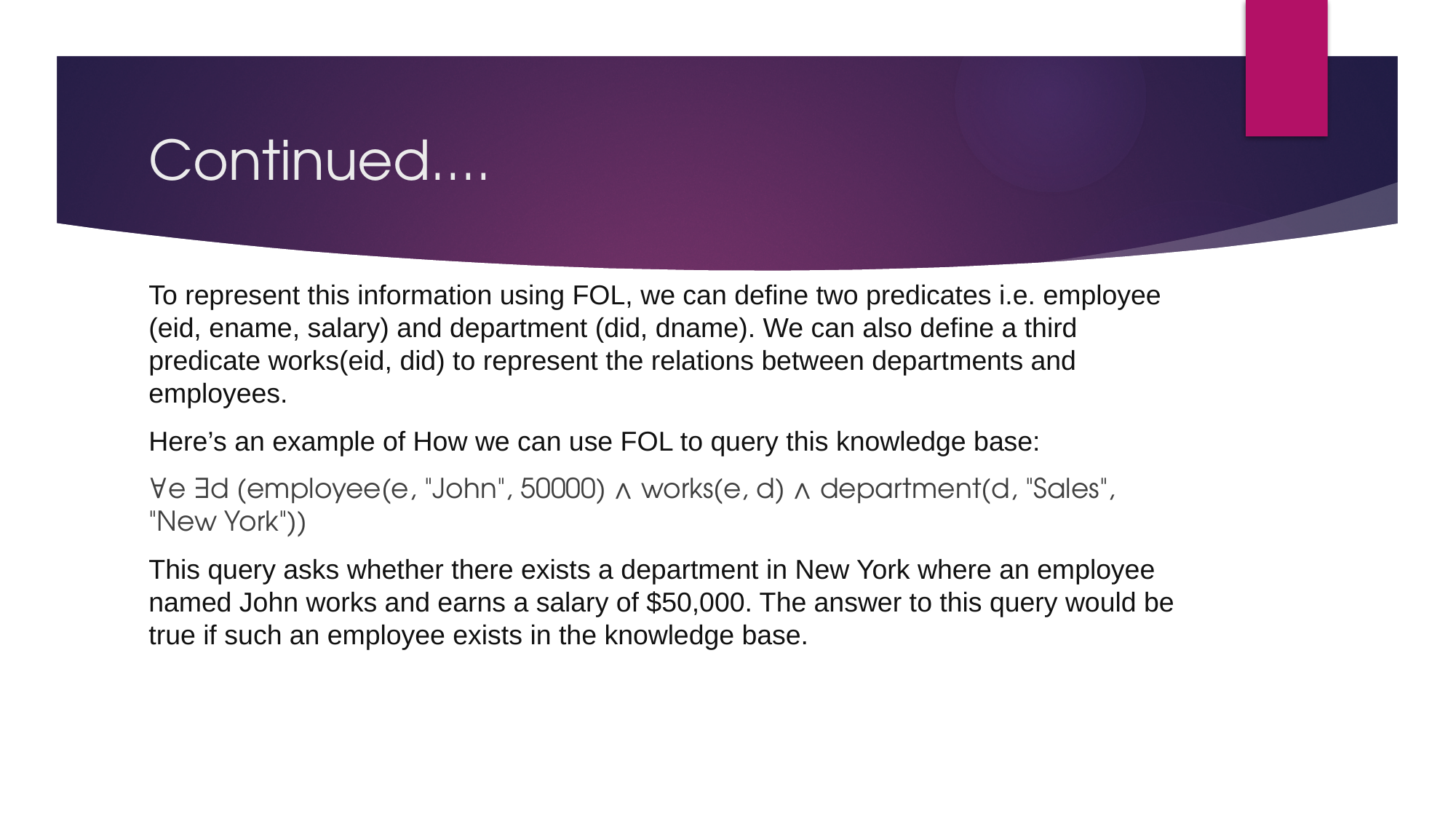

# Continued....
To represent this information using FOL, we can define two predicates i.e. employee (eid, ename, salary) and department (did, dname). We can also define a third predicate works(eid, did) to represent the relations between departments and employees.
Here’s an example of How we can use FOL to query this knowledge base:
∀e ∃d (employee(e, "John", 50000) ∧ works(e, d) ∧ department(d, "Sales", "New York"))
This query asks whether there exists a department in New York where an employee named John works and earns a salary of $50,000. The answer to this query would be true if such an employee exists in the knowledge base.